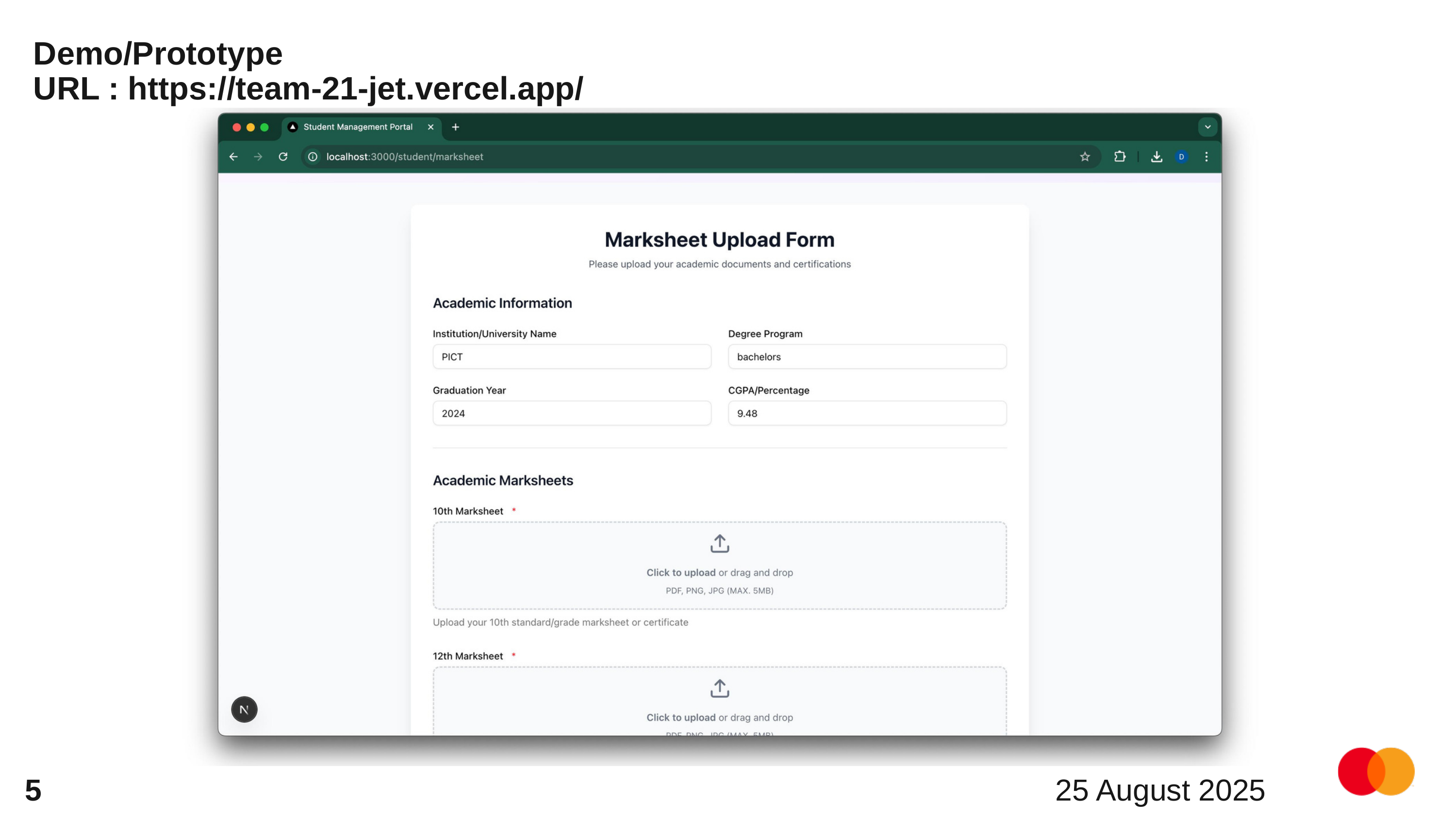

Demo/Prototype
URL : https://team-21-jet.vercel.app/

5

25 August 2025